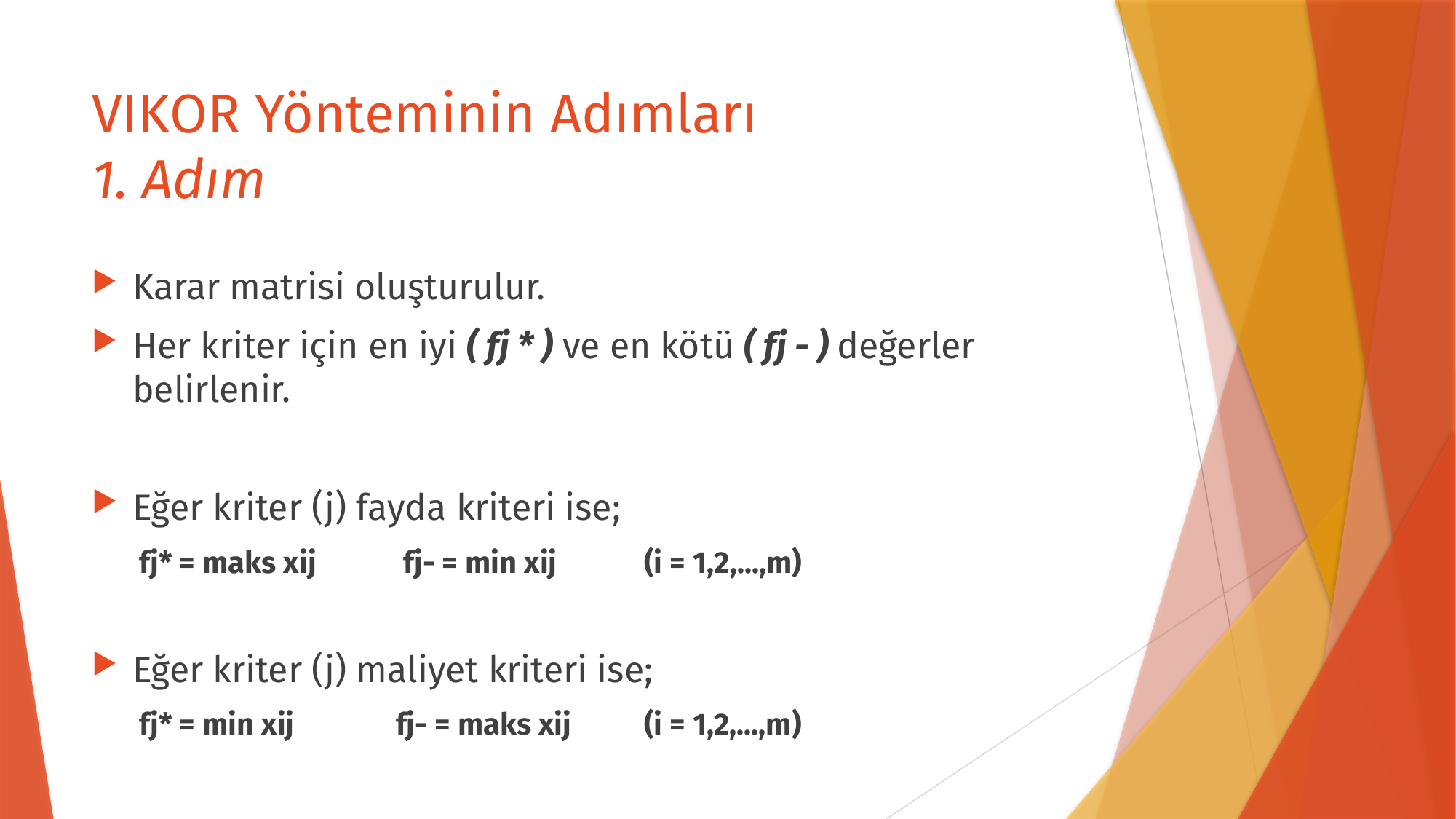

# VIKOR Yönteminin Adımları 1. Adım
Karar matrisi oluşturulur.
Her kriter için en iyi ( fj * ) ve en kötü ( fj - ) değerler belirlenir.

Eğer kriter (j) fayda kriteri ise;
fj* = maks xij            fj- = min xij            (i = 1,2,...,m)

Eğer kriter (j) maliyet kriteri ise;
fj* = min xij              fj- = maks xij          (i = 1,2,...,m)